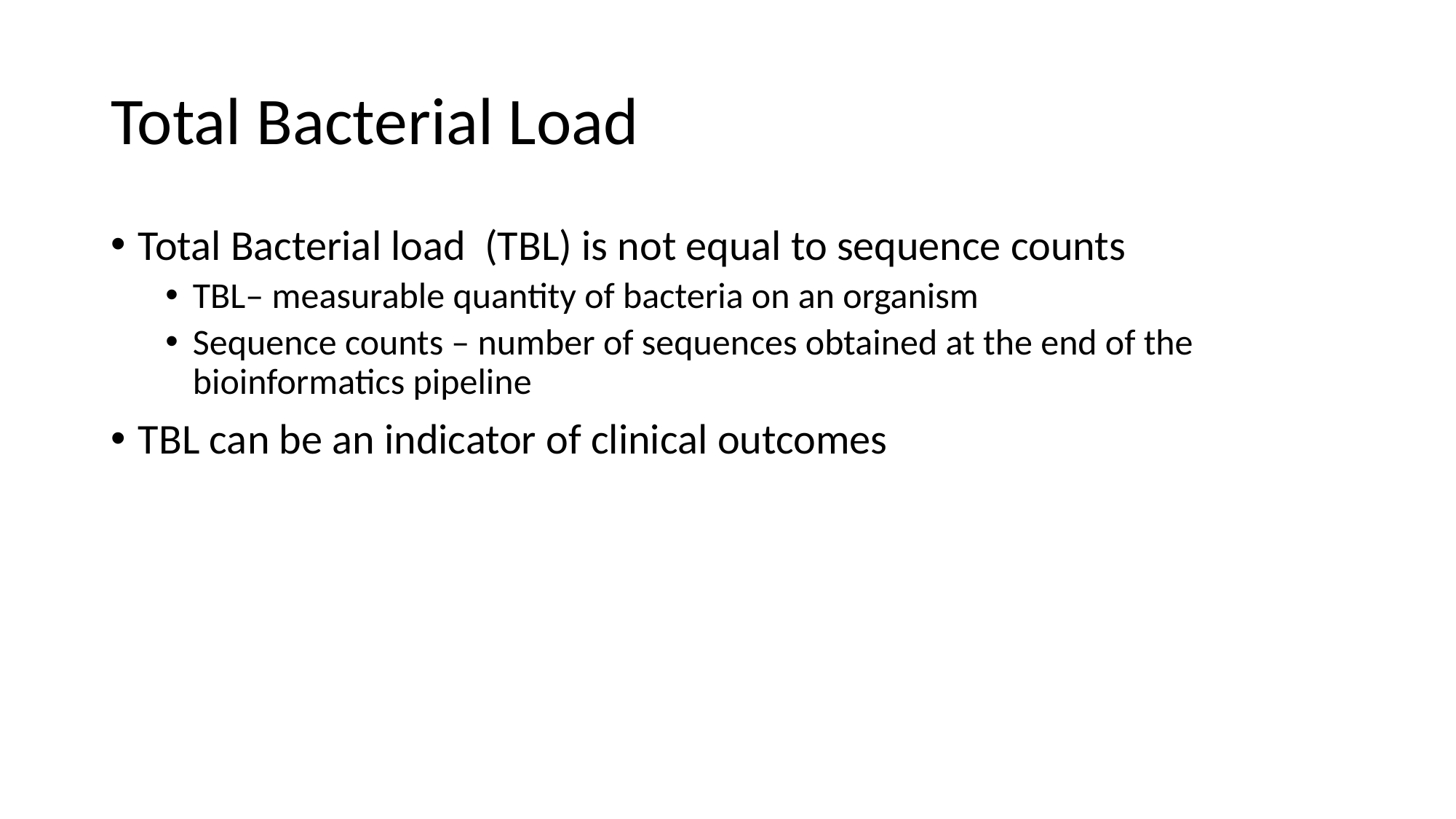

# Total Bacterial Load
Total Bacterial load  (TBL) is not equal to sequence counts
TBL– measurable quantity of bacteria on an organism
Sequence counts – number of sequences obtained at the end of the bioinformatics pipeline
TBL can be an indicator of clinical outcomes